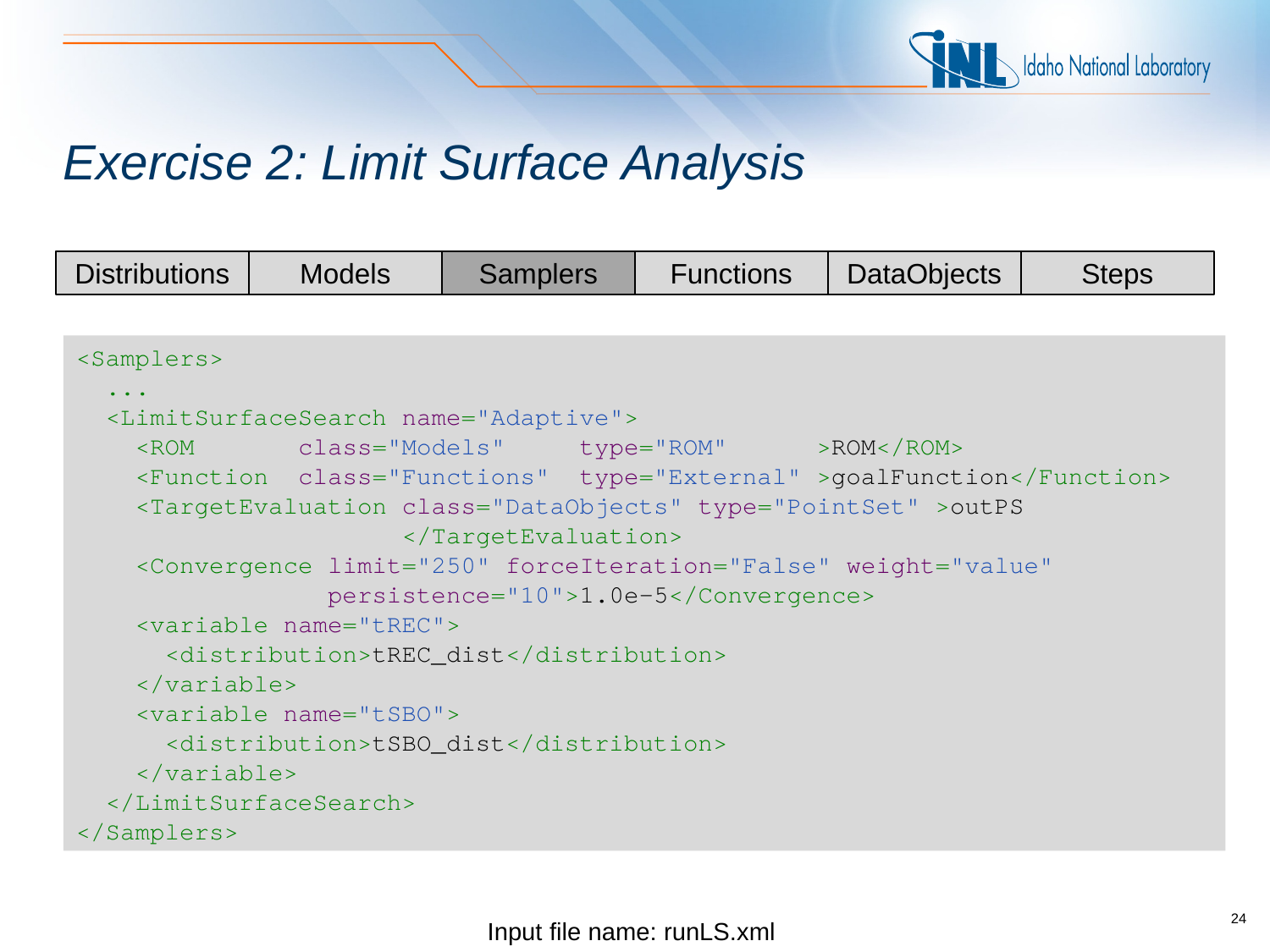

# Exercise 2: Limit Surface Analysis
Steps
Distributions
Models
Samplers
Functions
DataObjects
<Samplers>
  ...
  <LimitSurfaceSearch name="Adaptive">
    <ROM       class="Models"     type="ROM"      >ROM</ROM>
    <Function  class="Functions"  type="External" >goalFunction</Function>
    <TargetEvaluation class="DataObjects" type="PointSet" >outPS
                      </TargetEvaluation>
    <Convergence limit="250" forceIteration="False" weight="value"
                 persistence="10">1.0e-5</Convergence>
    <variable name="tREC">
      <distribution>tREC_dist</distribution>
    </variable>
    <variable name="tSBO">
      <distribution>tSBO_dist</distribution>
    </variable>
  </LimitSurfaceSearch>
</Samplers>
Input file name: runLS.xml
24